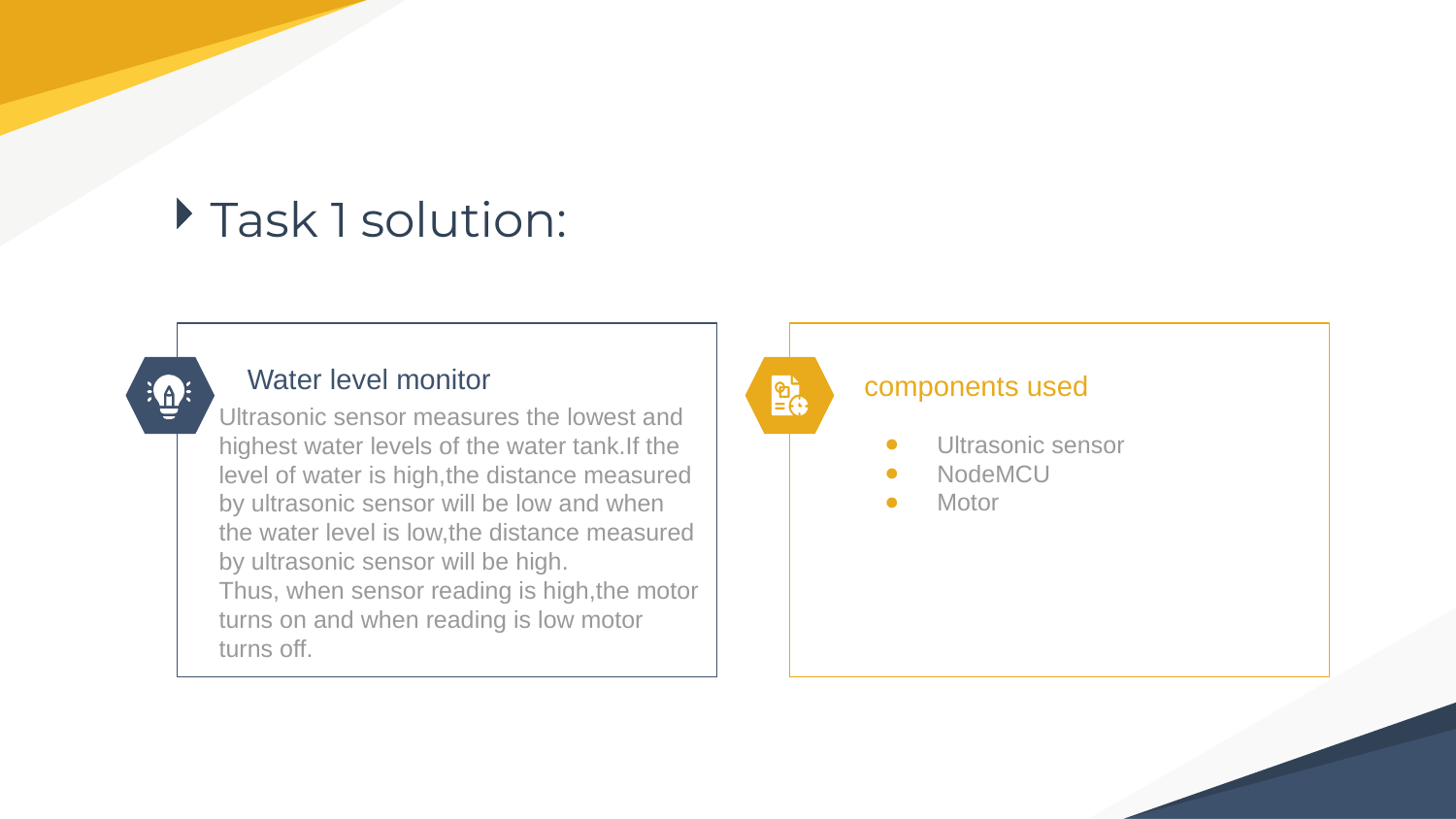

# Task 1 solution:

Water level monitor

components used
Ultrasonic sensor measures the lowest and highest water levels of the water tank.If the level of water is high,the distance measured by ultrasonic sensor will be low and when the water level is low,the distance measured by ultrasonic sensor will be high.
Thus, when sensor reading is high,the motor turns on and when reading is low motor turns off.
Ultrasonic sensor
NodeMCU
Motor